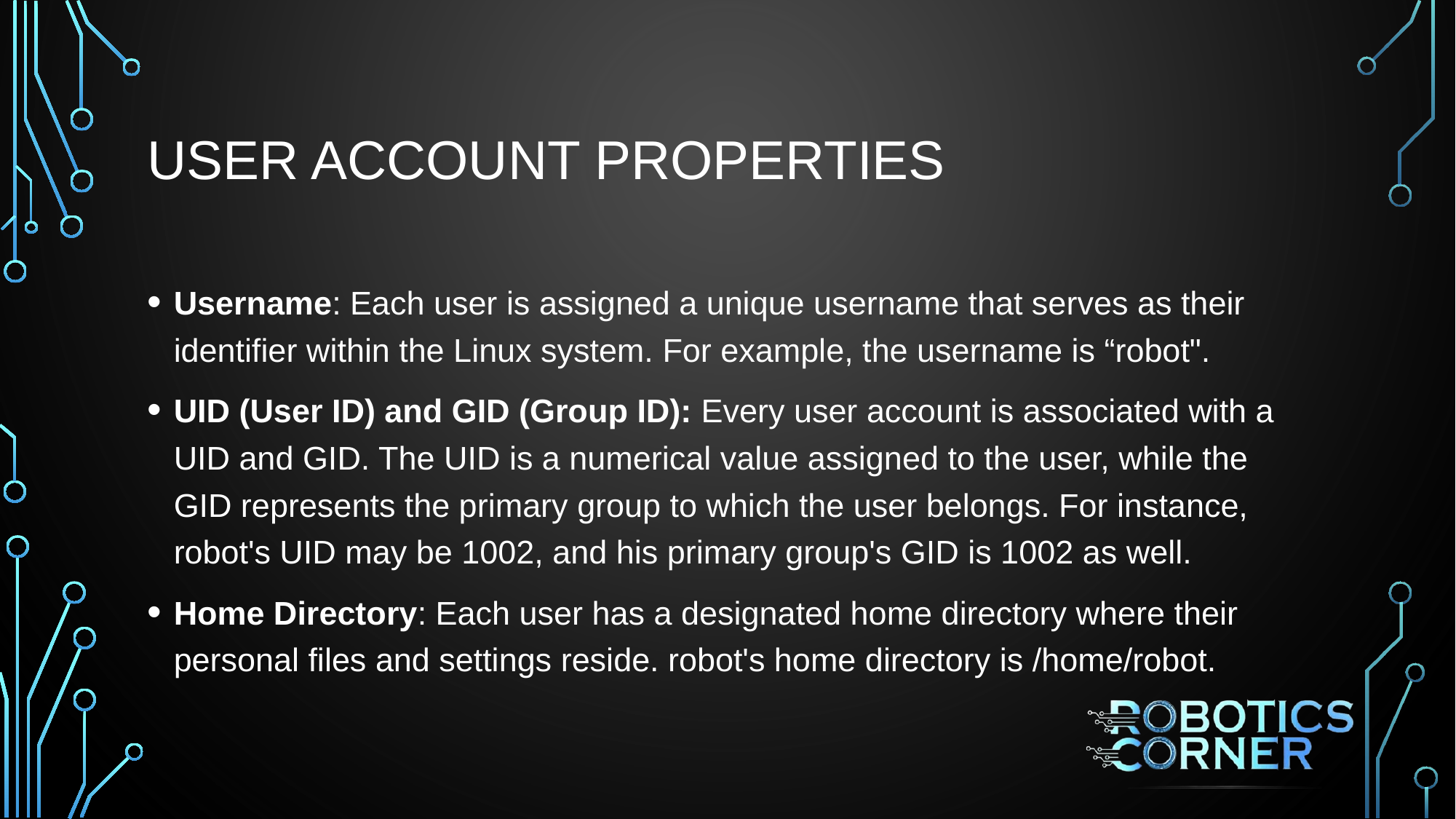

# User Account Properties
Username: Each user is assigned a unique username that serves as their identifier within the Linux system. For example, the username is “robot".
UID (User ID) and GID (Group ID): Every user account is associated with a UID and GID. The UID is a numerical value assigned to the user, while the GID represents the primary group to which the user belongs. For instance, robot's UID may be 1002, and his primary group's GID is 1002 as well.
Home Directory: Each user has a designated home directory where their personal files and settings reside. robot's home directory is /home/robot.